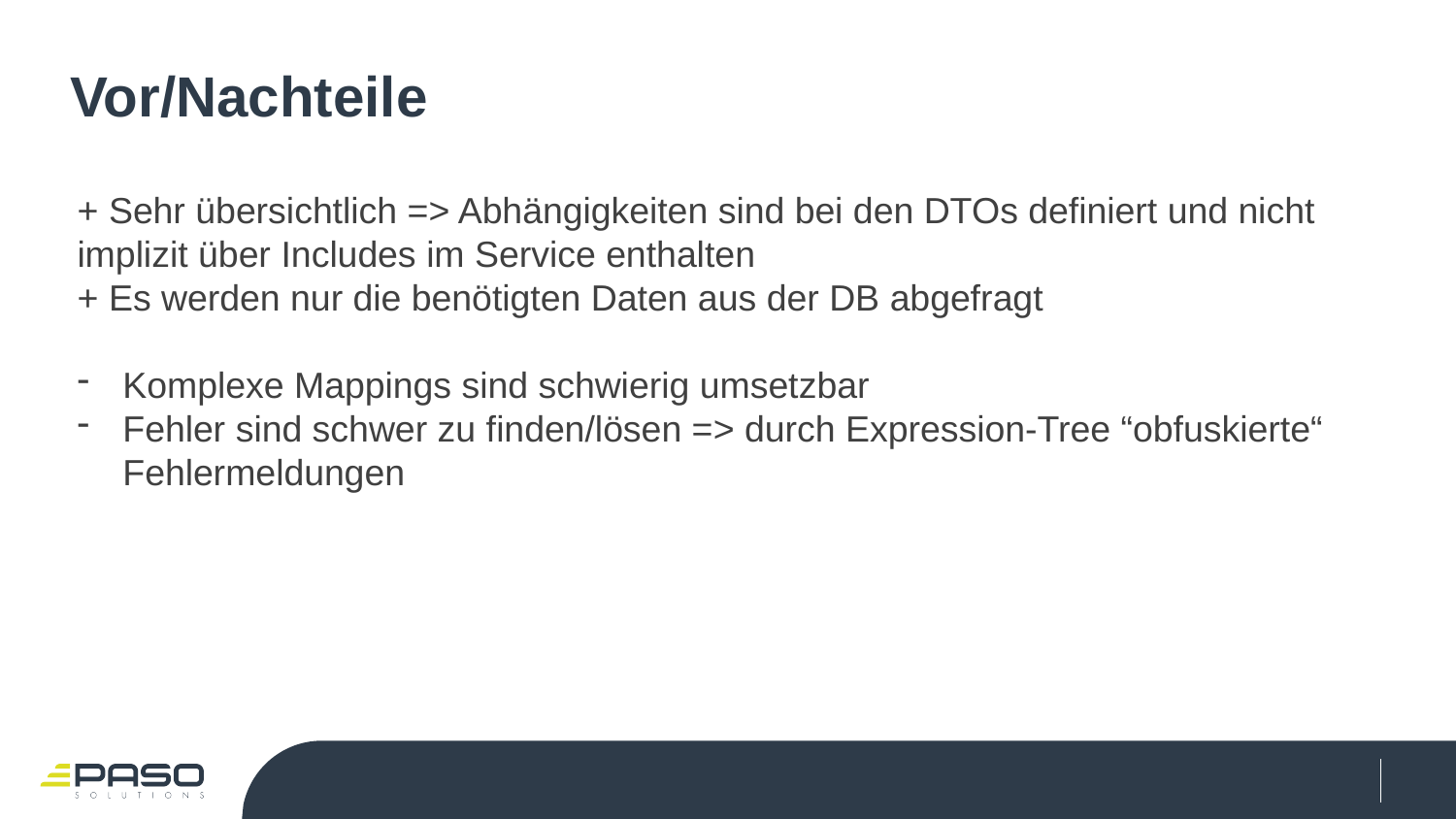

# Vor/Nachteile
+ Sehr übersichtlich => Abhängigkeiten sind bei den DTOs definiert und nicht implizit über Includes im Service enthalten
+ Es werden nur die benötigten Daten aus der DB abgefragt

Komplexe Mappings sind schwierig umsetzbar
Fehler sind schwer zu finden/lösen => durch Expression-Tree “obfuskierte“ Fehlermeldungen